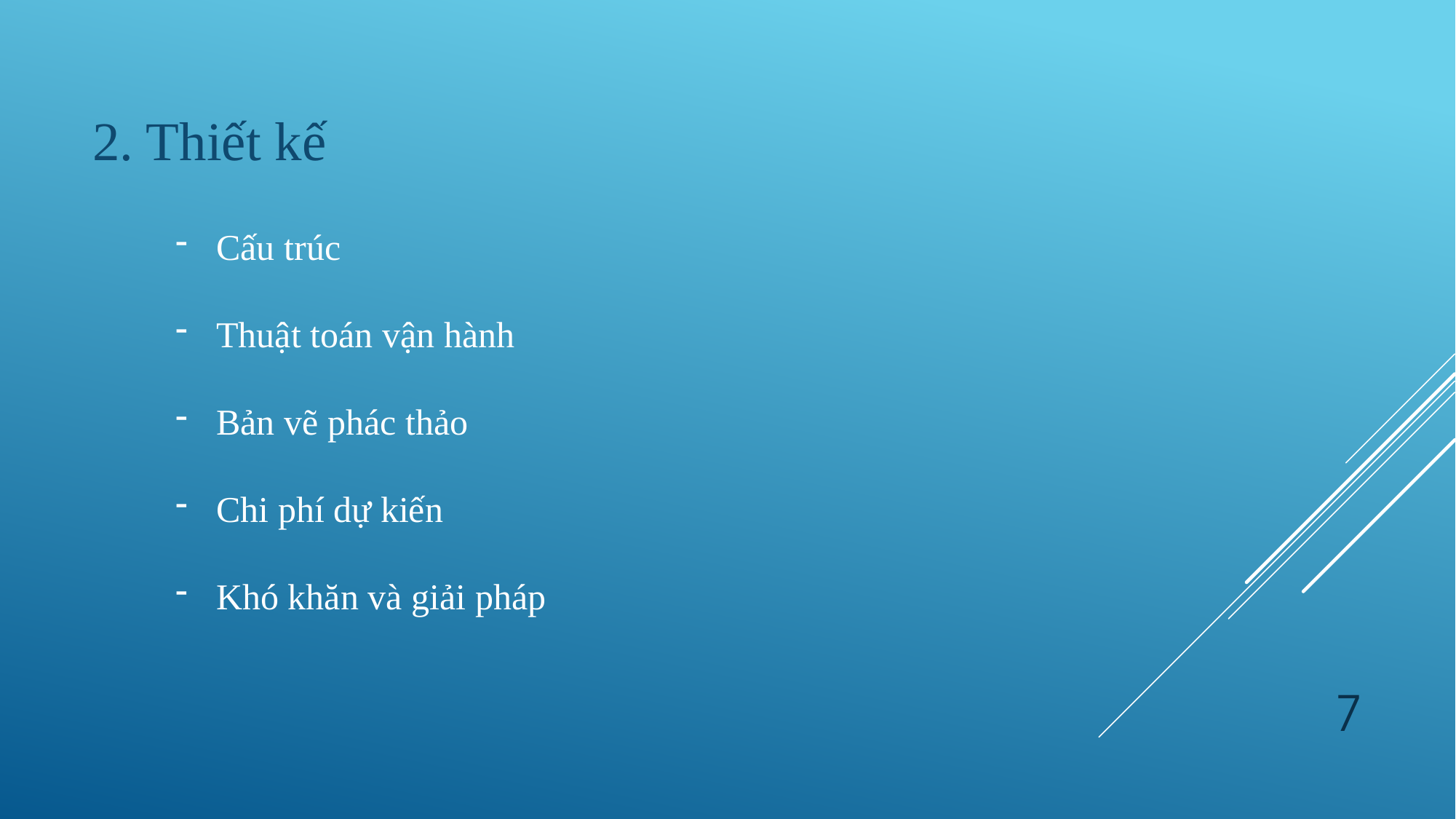

2. Thiết kế
Cấu trúc

Thuật toán vận hành

Bản vẽ phác thảo

Chi phí dự kiến

Khó khăn và giải pháp

7